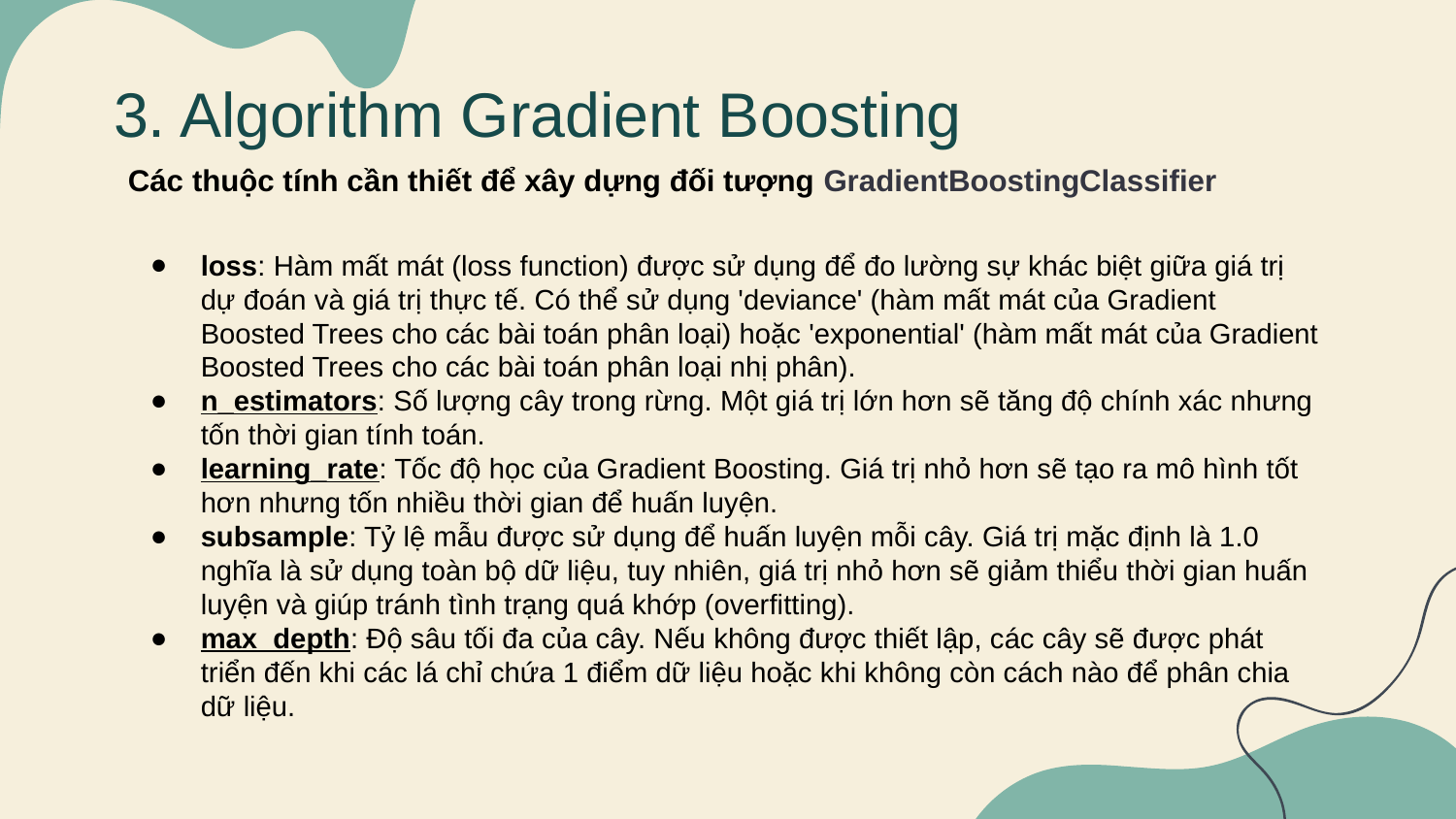

3. Algorithm Gradient Boosting

Các thuộc tính cần thiết để xây dựng đối tượng GradientBoostingClassifier
loss: Hàm mất mát (loss function) được sử dụng để đo lường sự khác biệt giữa giá trị dự đoán và giá trị thực tế. Có thể sử dụng 'deviance' (hàm mất mát của Gradient Boosted Trees cho các bài toán phân loại) hoặc 'exponential' (hàm mất mát của Gradient Boosted Trees cho các bài toán phân loại nhị phân).
n_estimators: Số lượng cây trong rừng. Một giá trị lớn hơn sẽ tăng độ chính xác nhưng tốn thời gian tính toán.
learning_rate: Tốc độ học của Gradient Boosting. Giá trị nhỏ hơn sẽ tạo ra mô hình tốt hơn nhưng tốn nhiều thời gian để huấn luyện.
subsample: Tỷ lệ mẫu được sử dụng để huấn luyện mỗi cây. Giá trị mặc định là 1.0 nghĩa là sử dụng toàn bộ dữ liệu, tuy nhiên, giá trị nhỏ hơn sẽ giảm thiểu thời gian huấn luyện và giúp tránh tình trạng quá khớp (overfitting).
max_depth: Độ sâu tối đa của cây. Nếu không được thiết lập, các cây sẽ được phát triển đến khi các lá chỉ chứa 1 điểm dữ liệu hoặc khi không còn cách nào để phân chia dữ liệu.